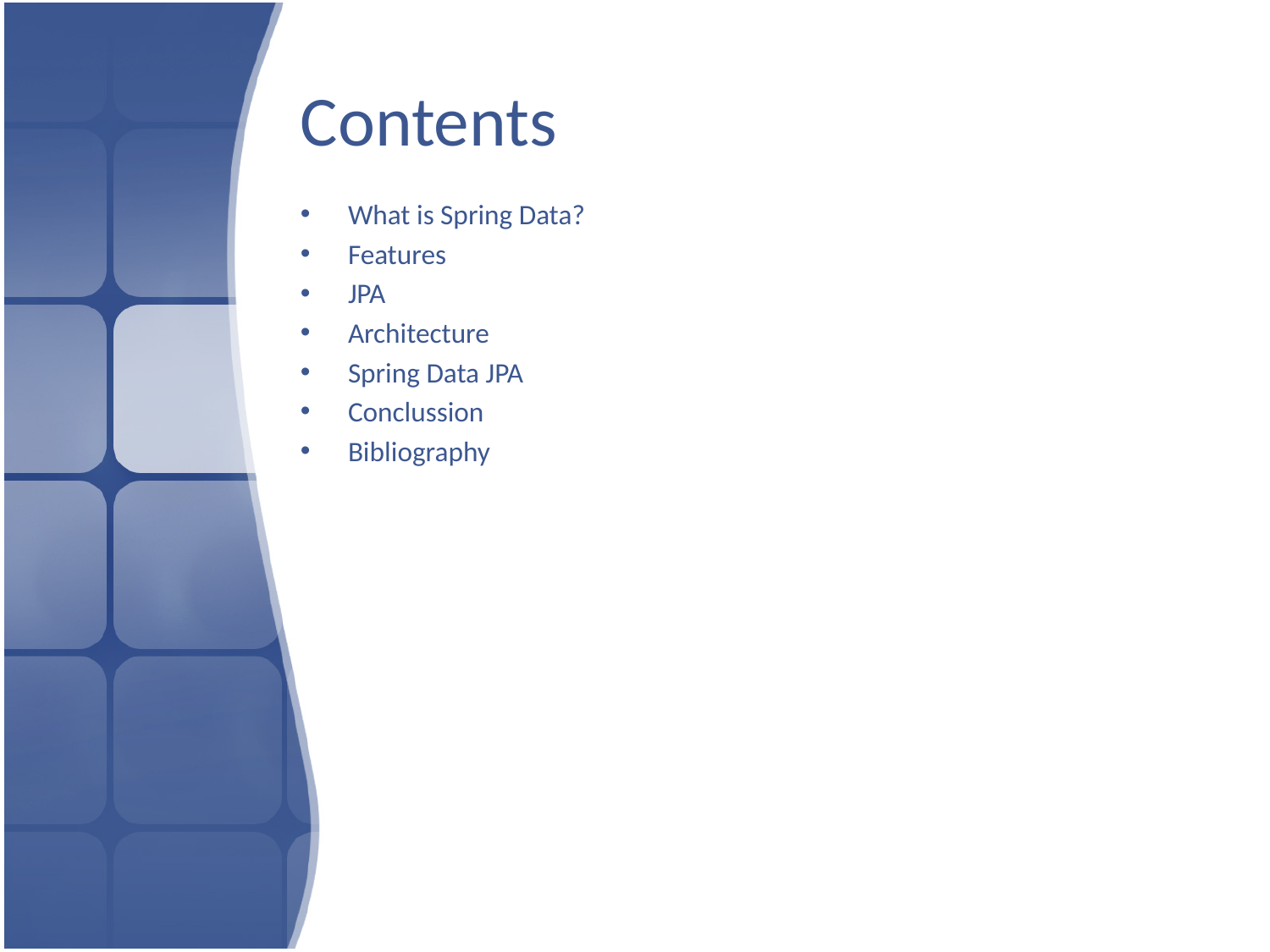

# Contents
What is Spring Data?
Features
JPA
Architecture
Spring Data JPA
Conclussion
Bibliography